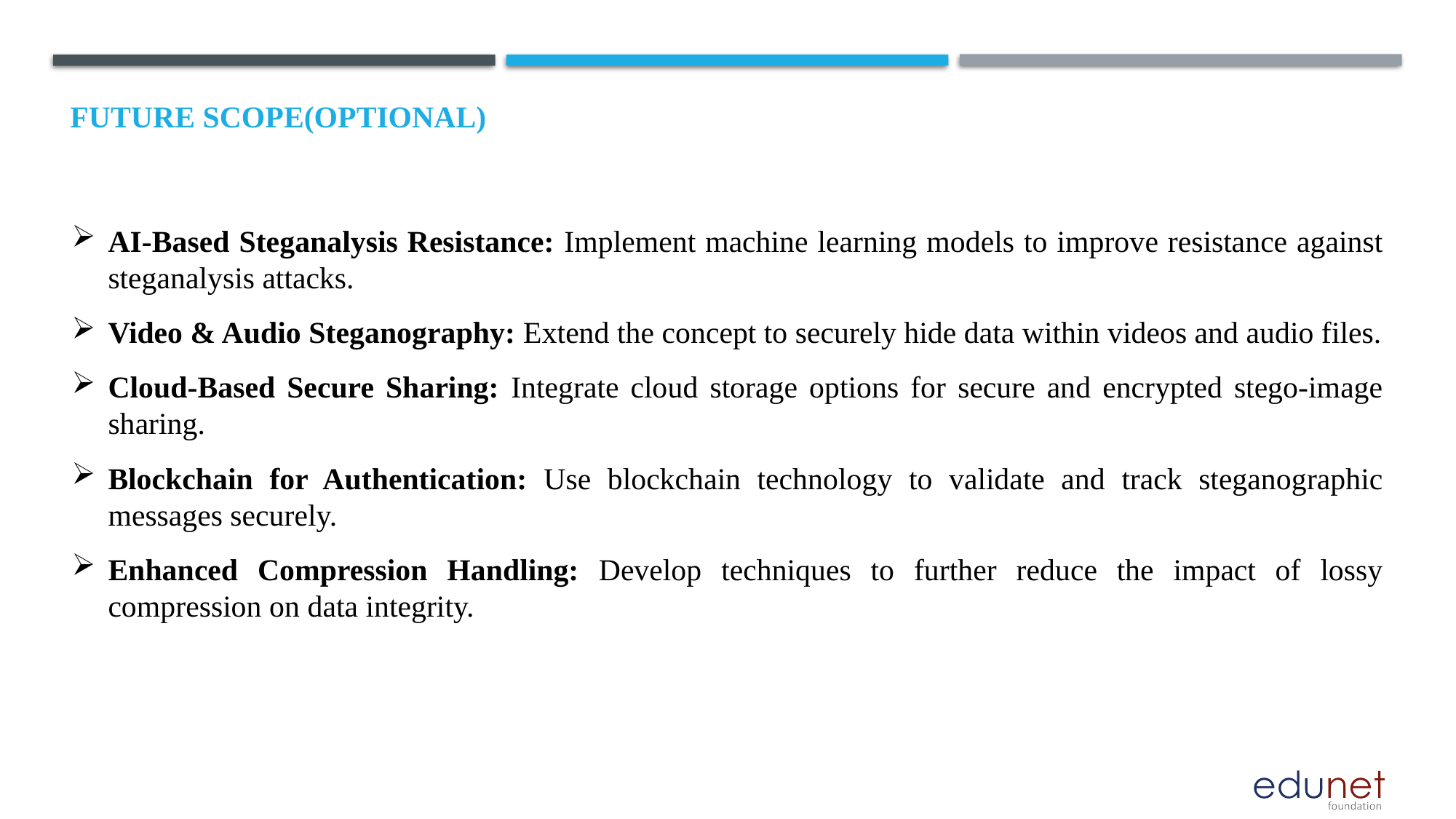

Future scope(optional)
AI-Based Steganalysis Resistance: Implement machine learning models to improve resistance against steganalysis attacks.
Video & Audio Steganography: Extend the concept to securely hide data within videos and audio files.
Cloud-Based Secure Sharing: Integrate cloud storage options for secure and encrypted stego-image sharing.
Blockchain for Authentication: Use blockchain technology to validate and track steganographic messages securely.
Enhanced Compression Handling: Develop techniques to further reduce the impact of lossy compression on data integrity.